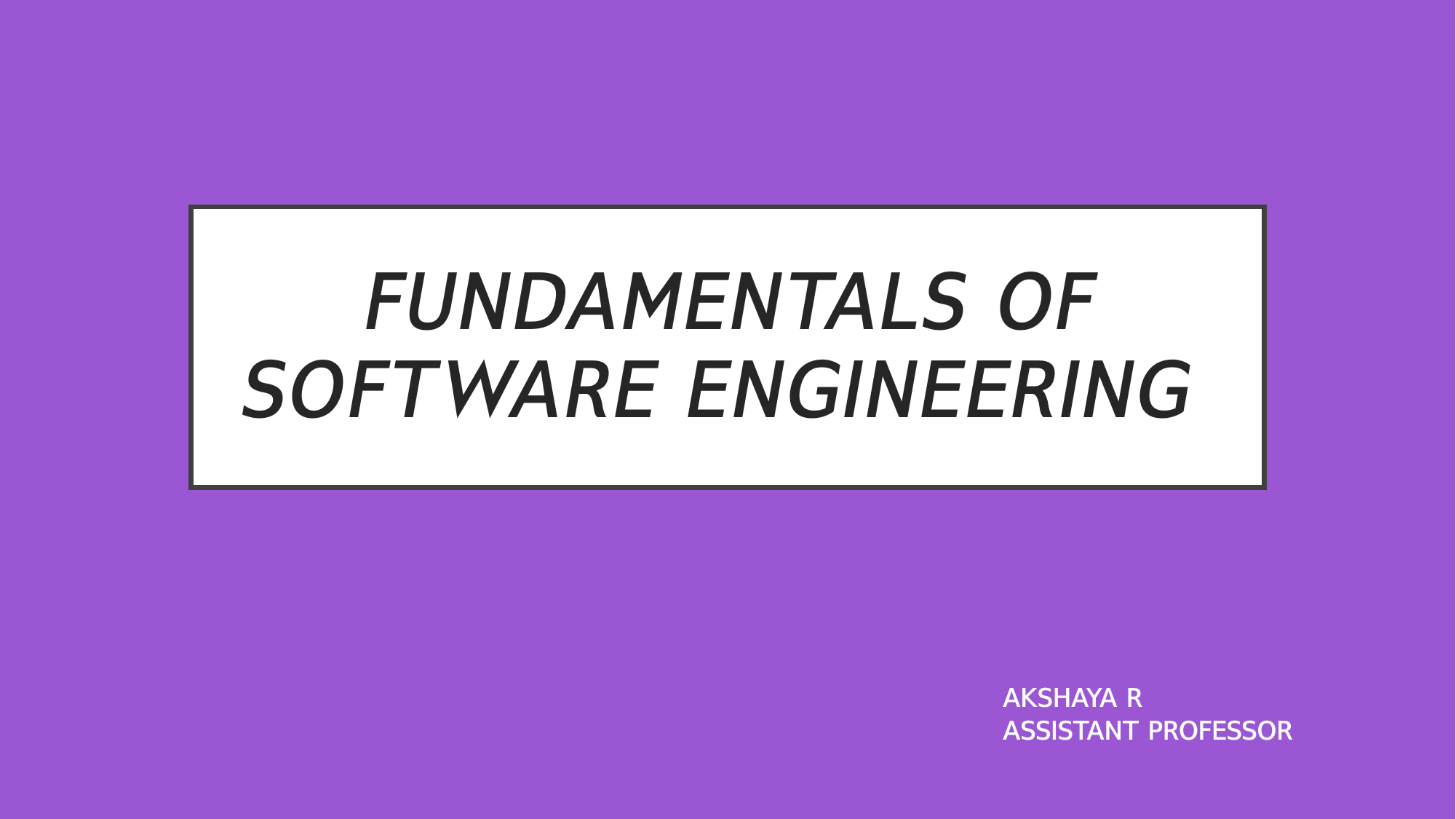

# FUNDAMENTALS OF SOFTWARE ENGINEERING
AKSHAYA R
ASSISTANT PROFESSOR